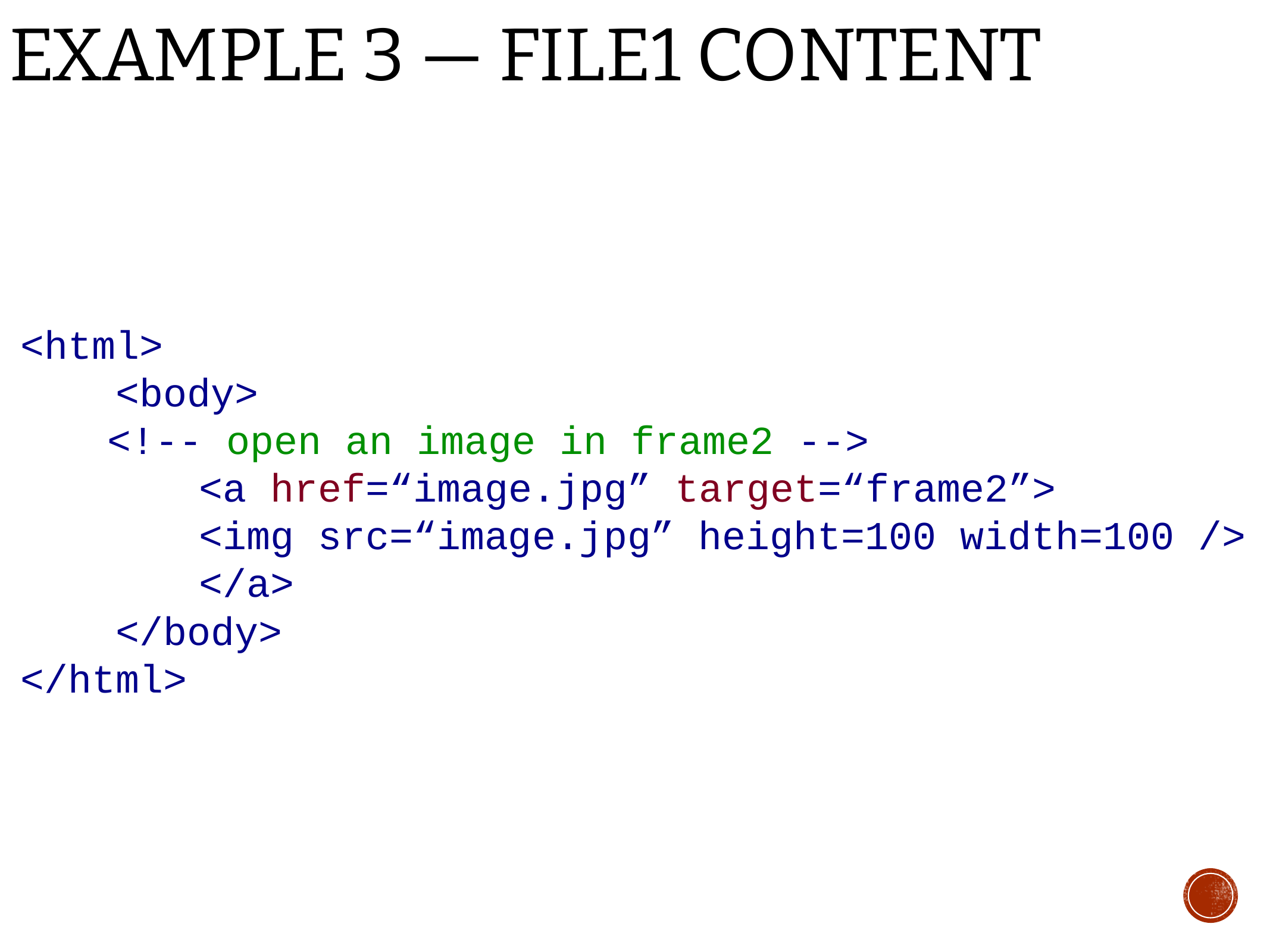

# Example 3 — file1 content
<html>
    <body>
<!-- open an image in frame2 -->
		<a href=“image.jpg” target=“frame2”>
	<img src=“image.jpg” height=100 width=100 />
	</a>
    </body>
</html>